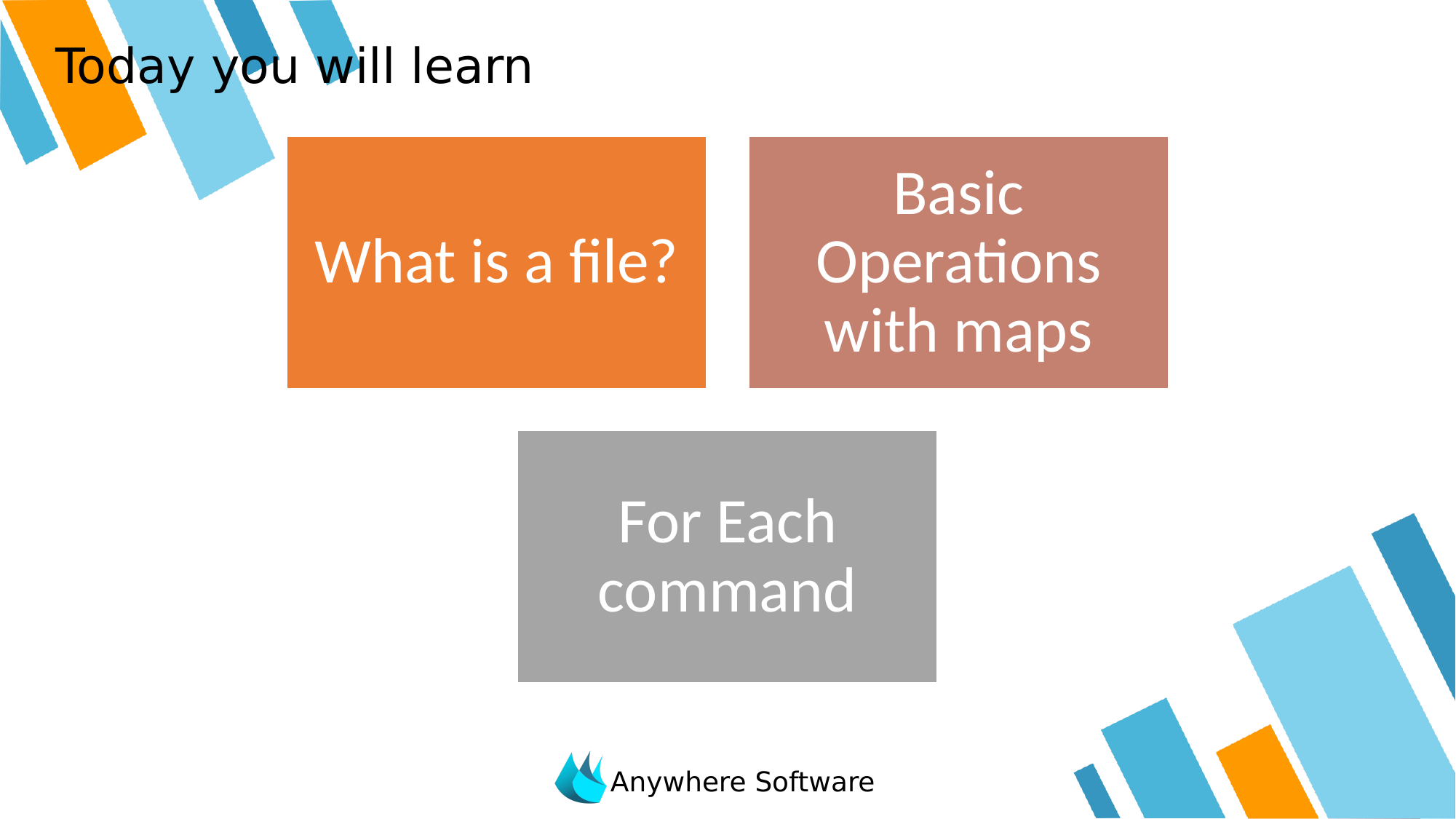

# Today you will learn
What is a file?
Basic Operations with maps
For Each command